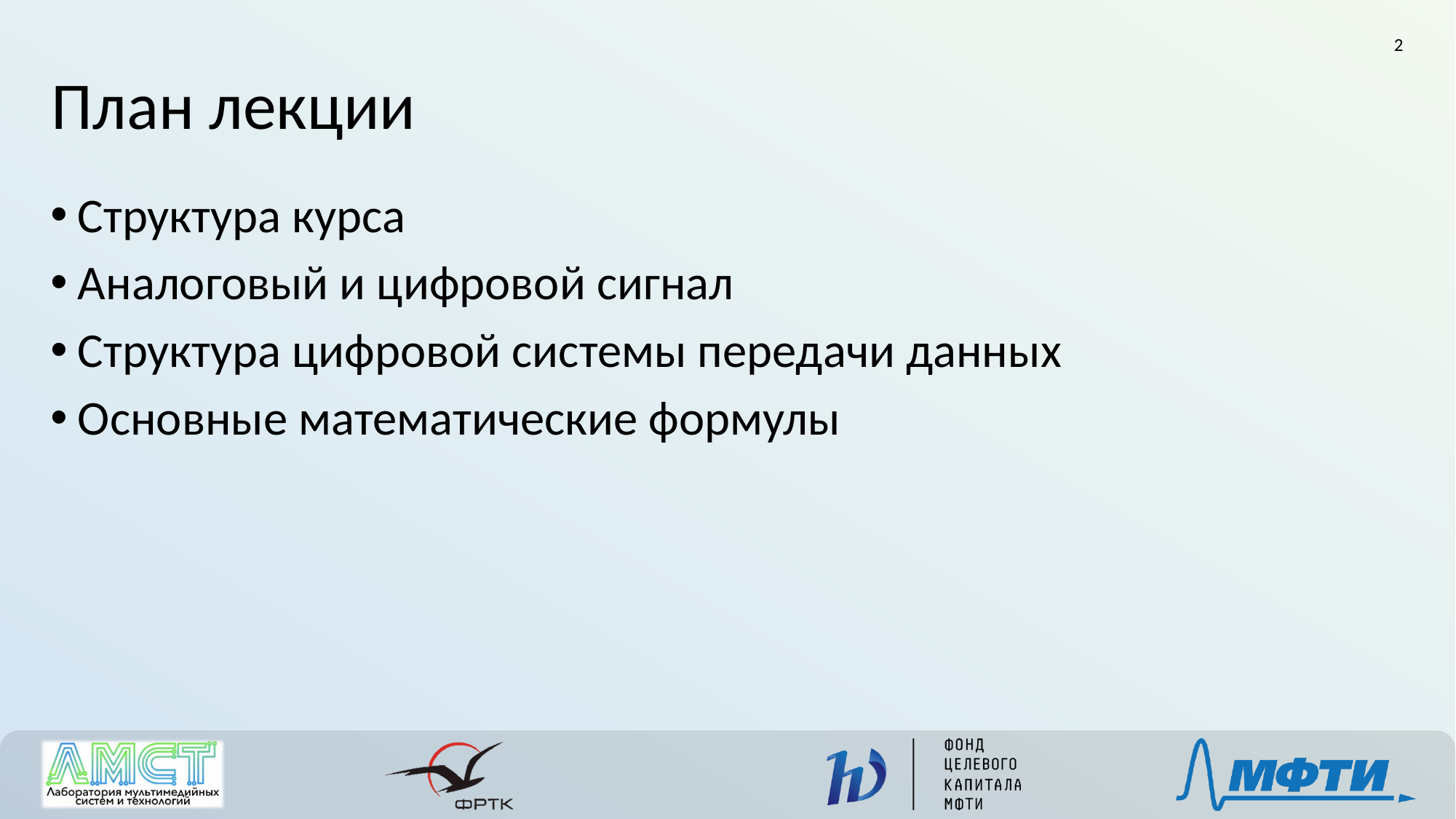

2
План лекции
Структура курса
Аналоговый и цифровой сигнал
Структура цифровой системы передачи данных
Основные математические формулы